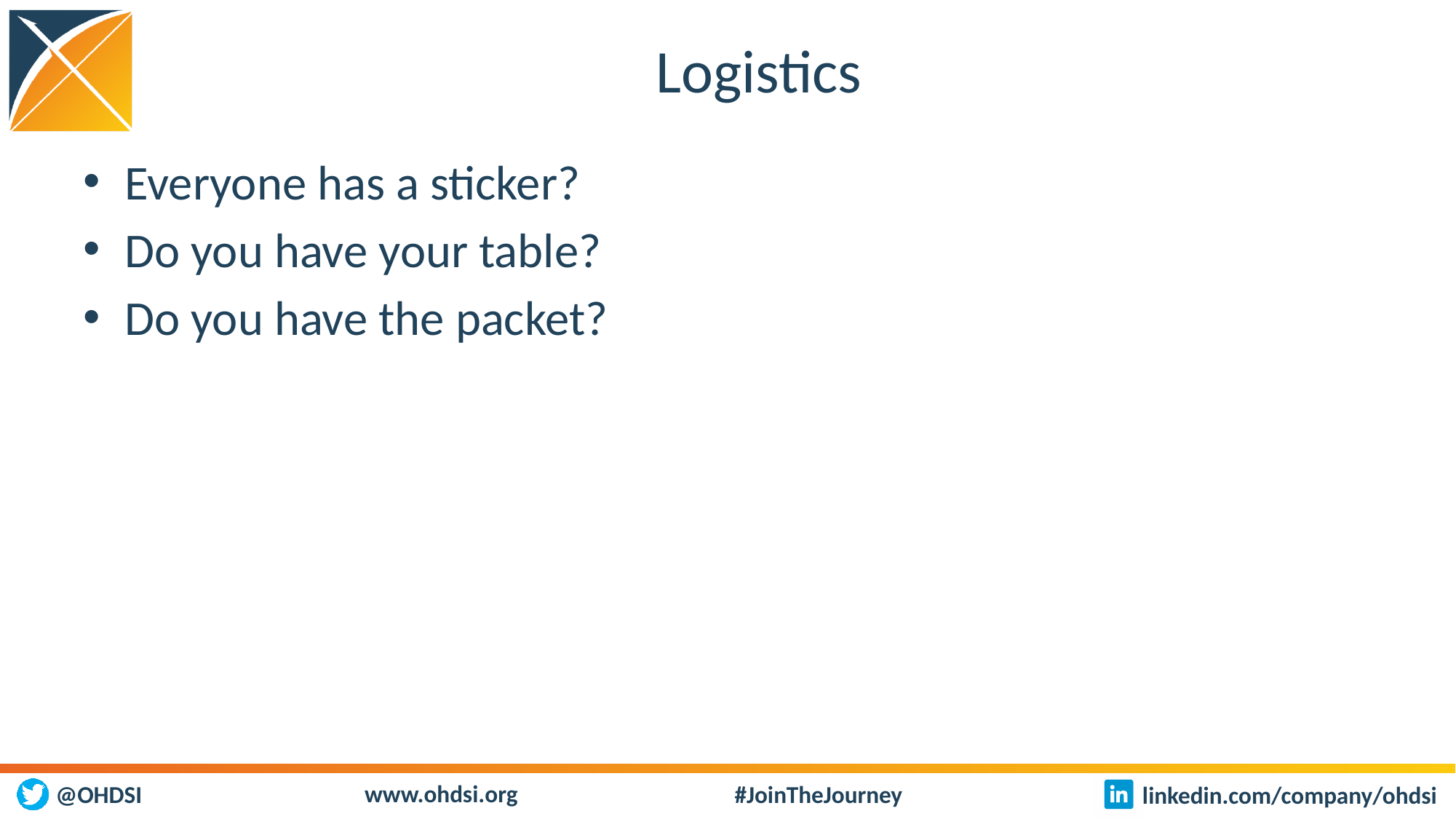

# Logistics
Everyone has a sticker?
Do you have your table?
Do you have the packet?